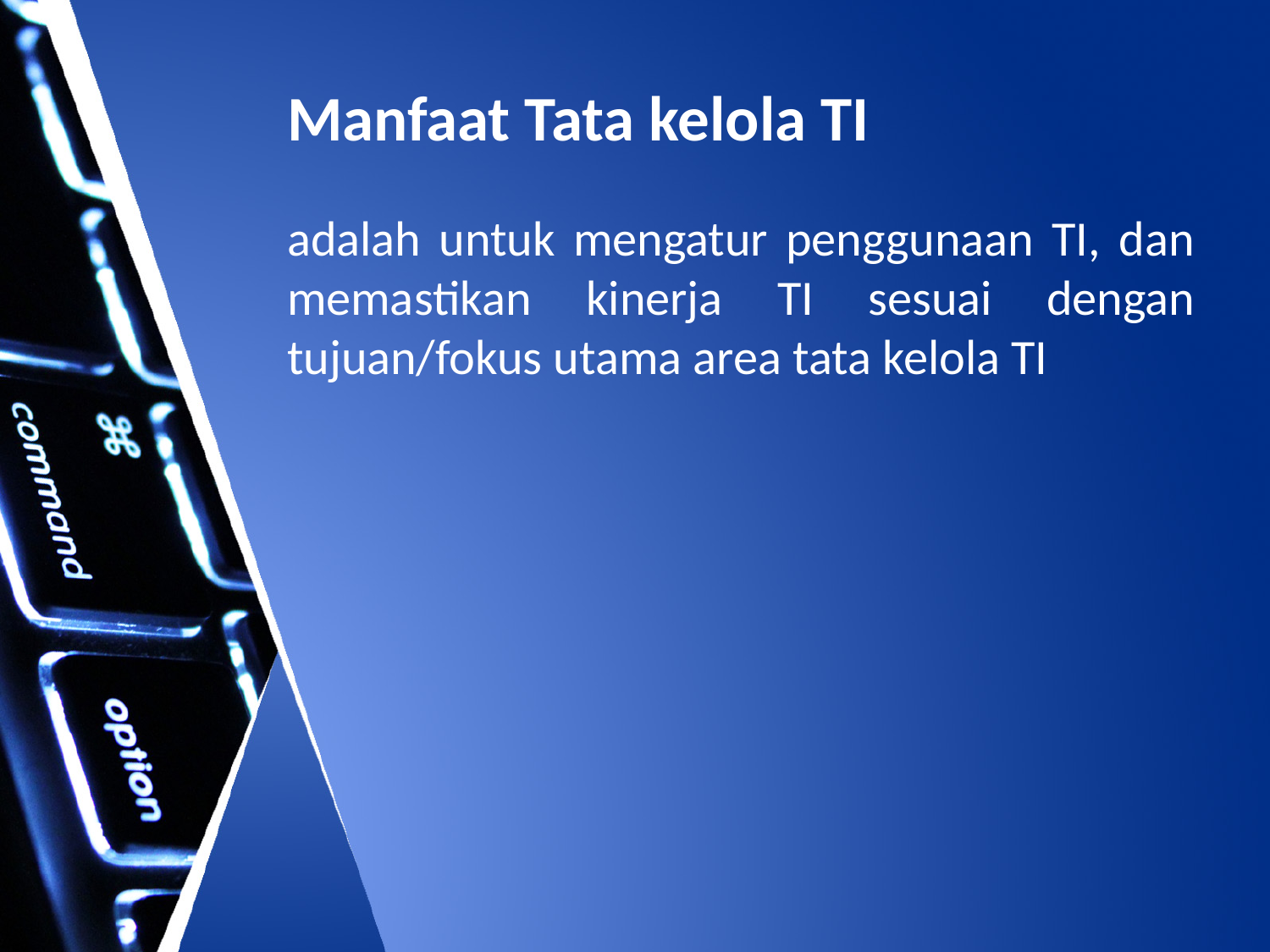

# Manfaat Tata kelola TI
adalah untuk mengatur penggunaan TI, dan memastikan kinerja TI sesuai dengan tujuan/fokus utama area tata kelola TI